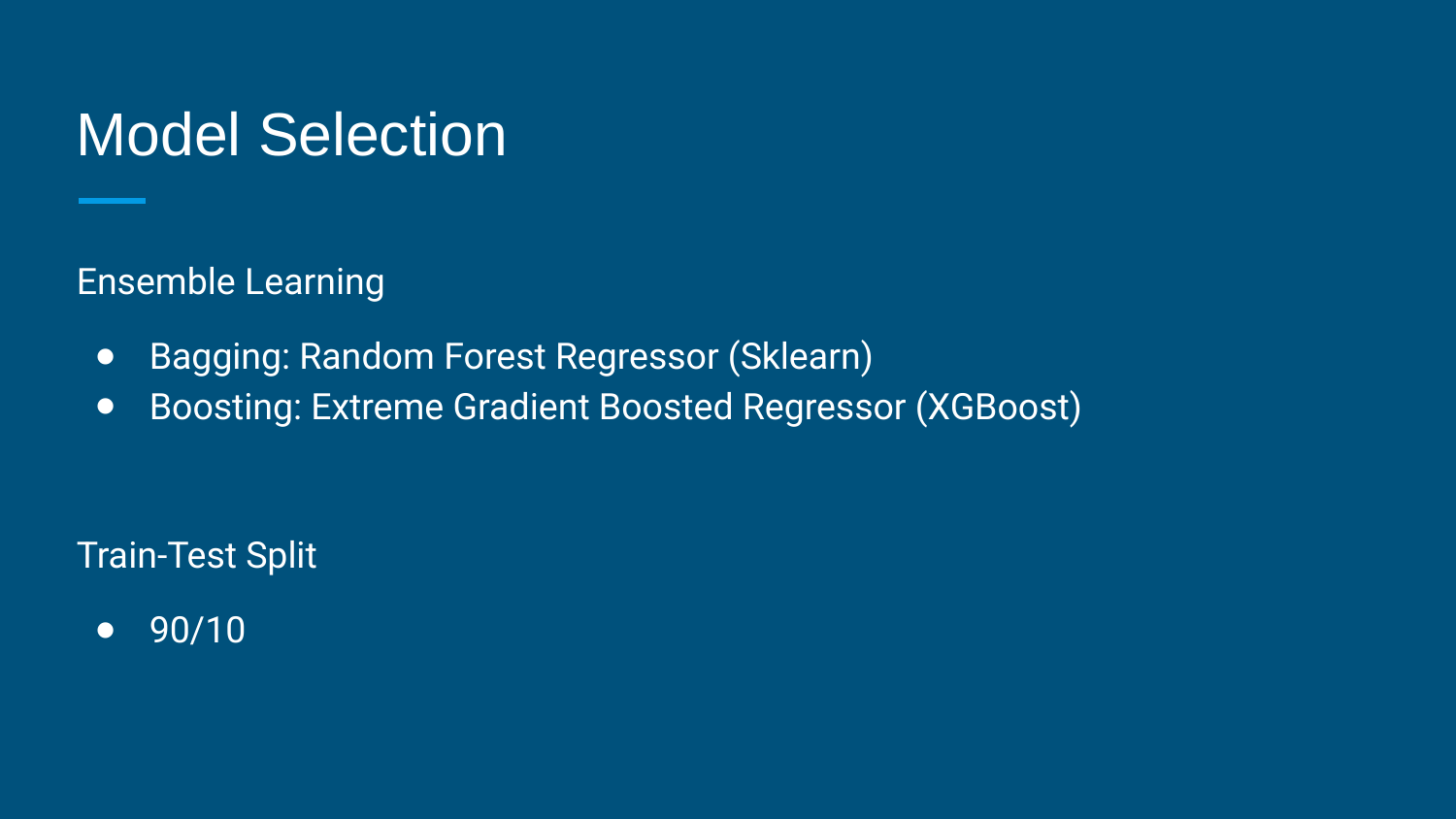

# Model Selection
Ensemble Learning
Bagging: Random Forest Regressor (Sklearn)
Boosting: Extreme Gradient Boosted Regressor (XGBoost)

Train-Test Split
90/10